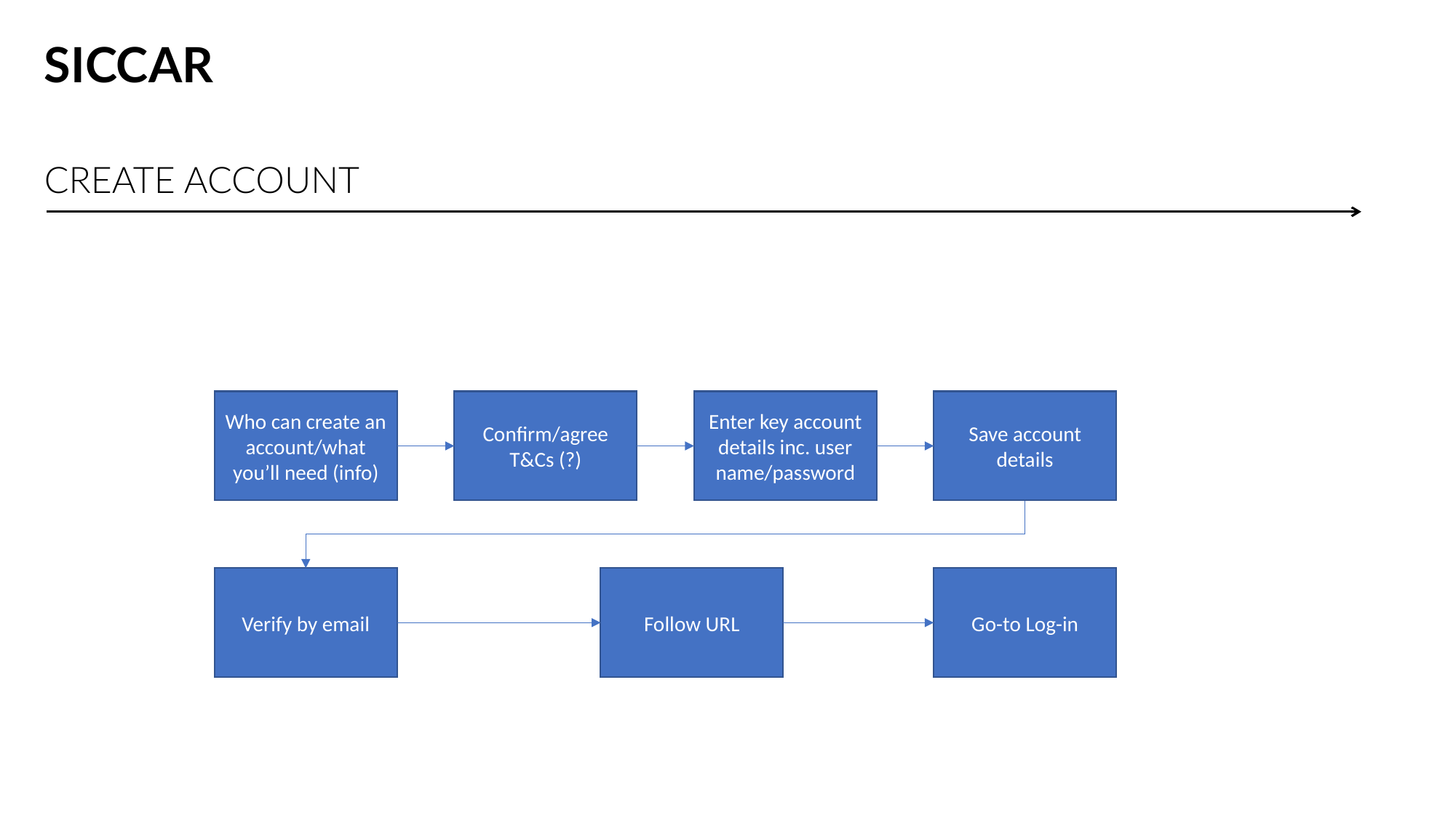

SICCAR
CREATE ACCOUNT
Who can create an account/what you’ll need (info)
Confirm/agree T&Cs (?)
Enter key account details inc. user name/password
Save account details
Verify by email
Follow URL
Go-to Log-in